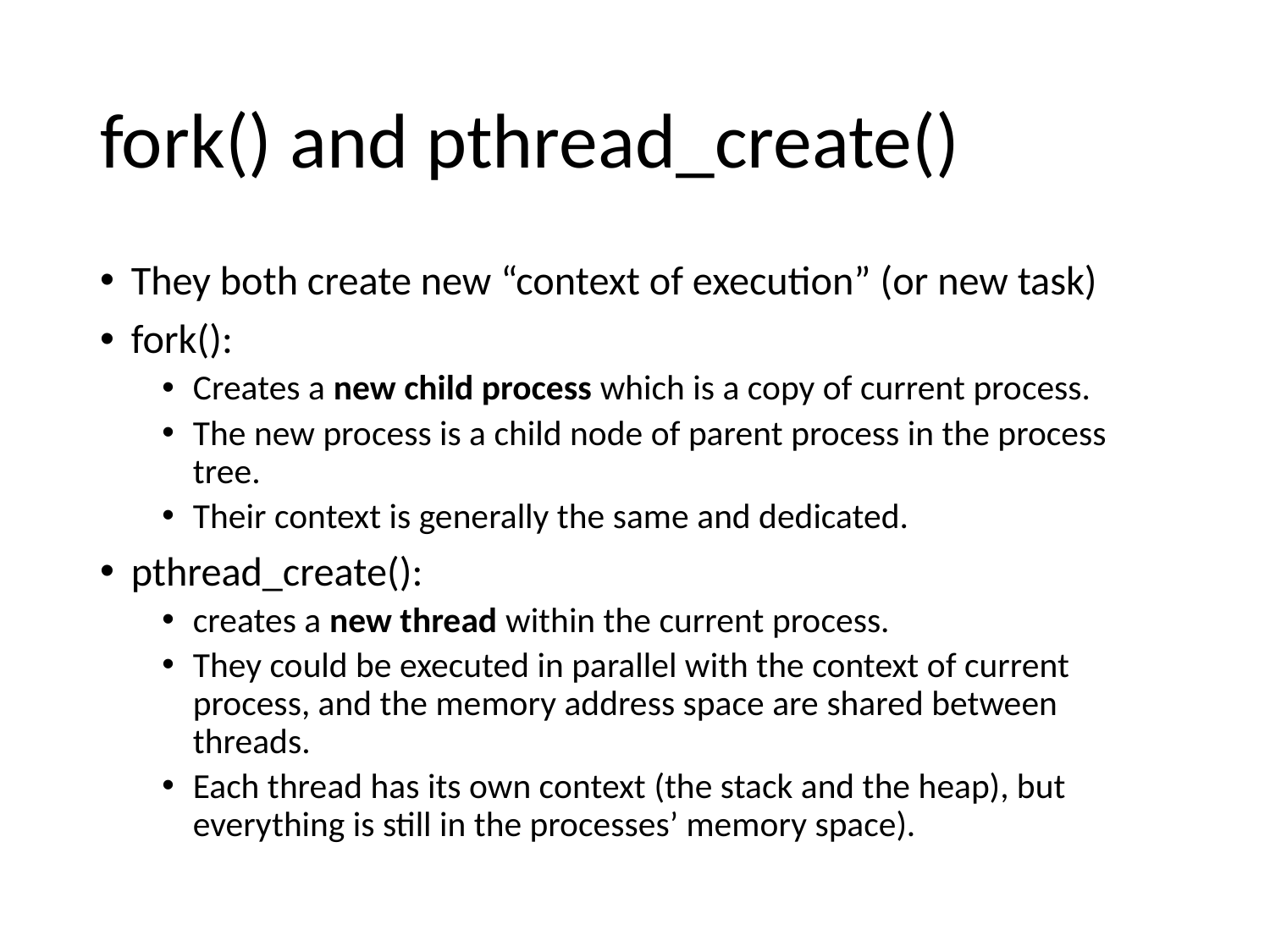

# fork() and pthread_create()
They both create new “context of execution” (or new task)
fork():
Creates a new child process which is a copy of current process.
The new process is a child node of parent process in the process tree.
Their context is generally the same and dedicated.
pthread_create():
creates a new thread within the current process.
They could be executed in parallel with the context of current process, and the memory address space are shared between threads.
Each thread has its own context (the stack and the heap), but everything is still in the processes’ memory space).